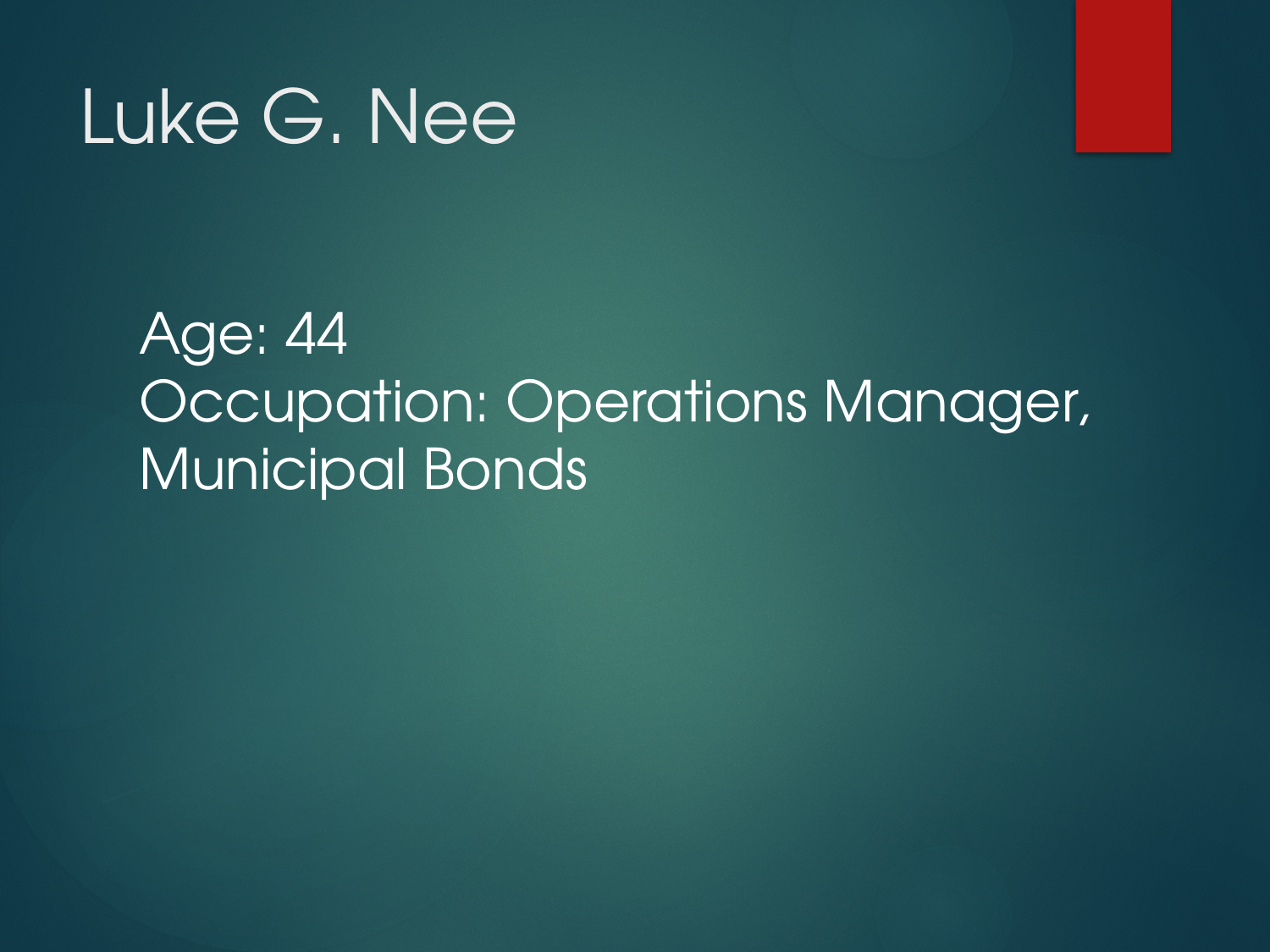

# Luke G. Nee

Age: 44
Occupation: Operations Manager, Municipal Bonds